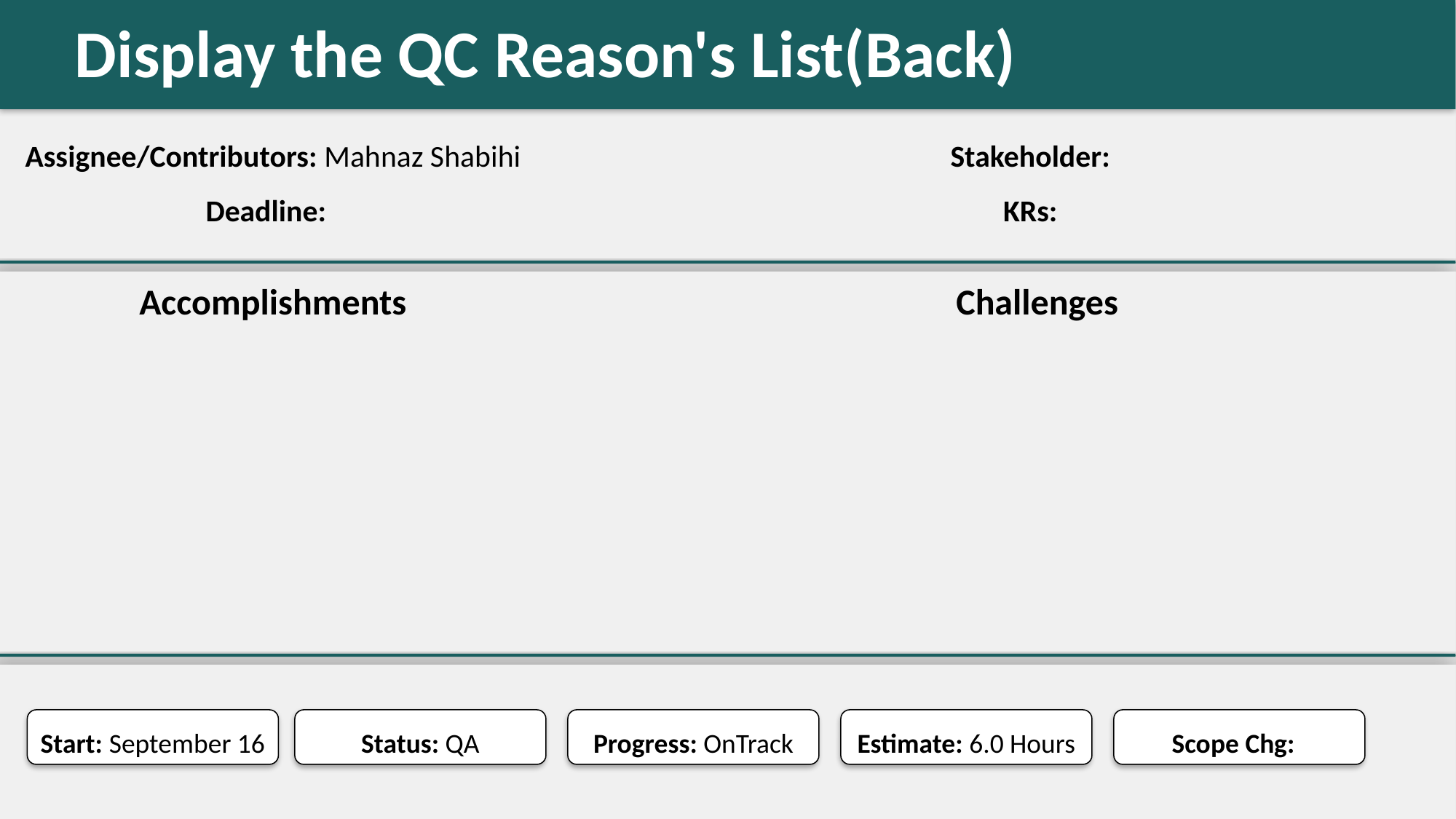

Display the QC Reason's List(Back)
#

Assignee/Contributors: Mahnaz Shabihi

Stakeholder:

Deadline:

KRs:

Accomplishments
Challenges

Start: September 16

Status: QA

Progress: OnTrack

Estimate: 6.0 Hours

Scope Chg: